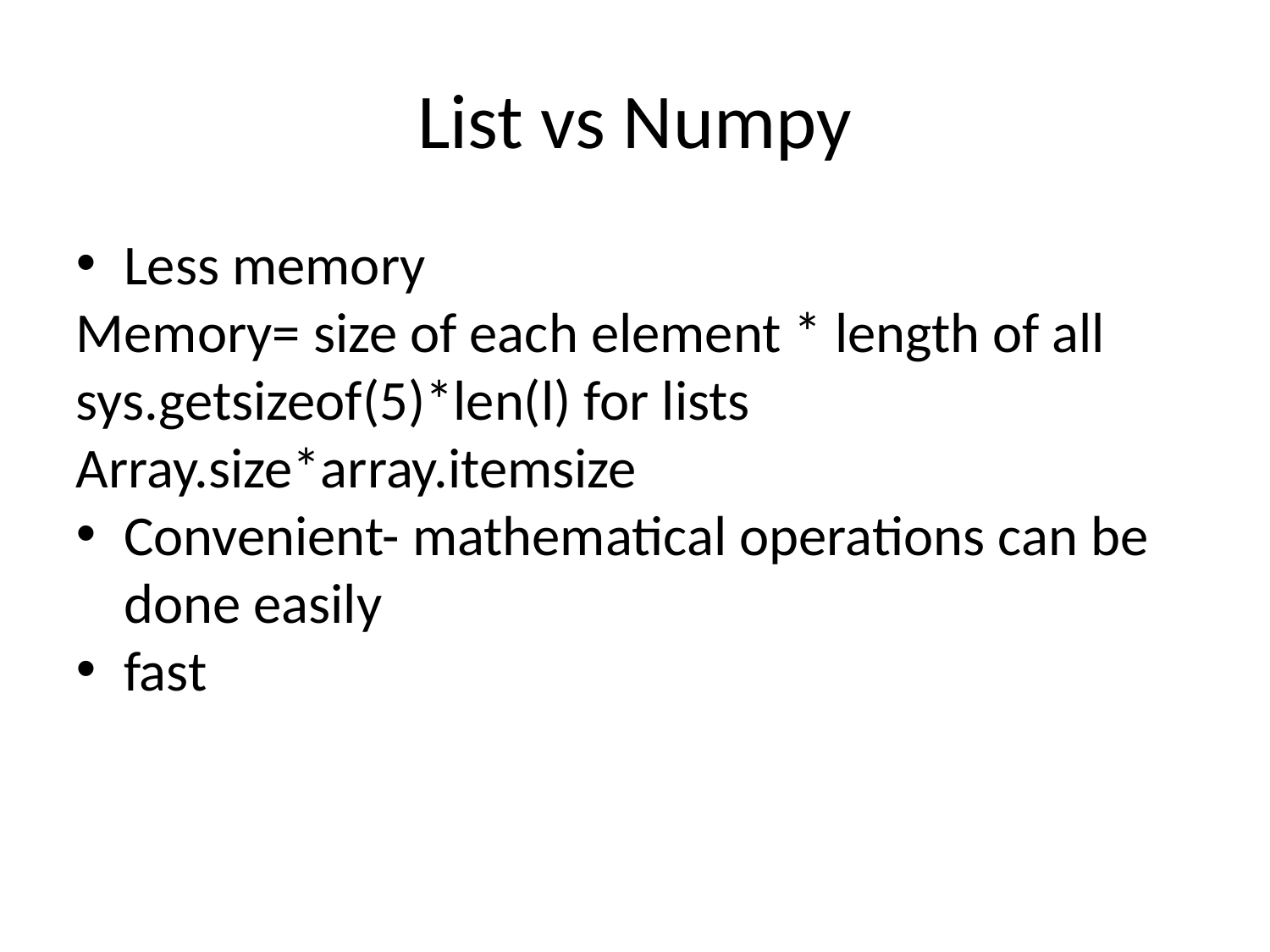

List vs Numpy
Less memory
Memory= size of each element * length of all
sys.getsizeof(5)*len(l) for lists
Array.size*array.itemsize
Convenient- mathematical operations can be done easily
fast